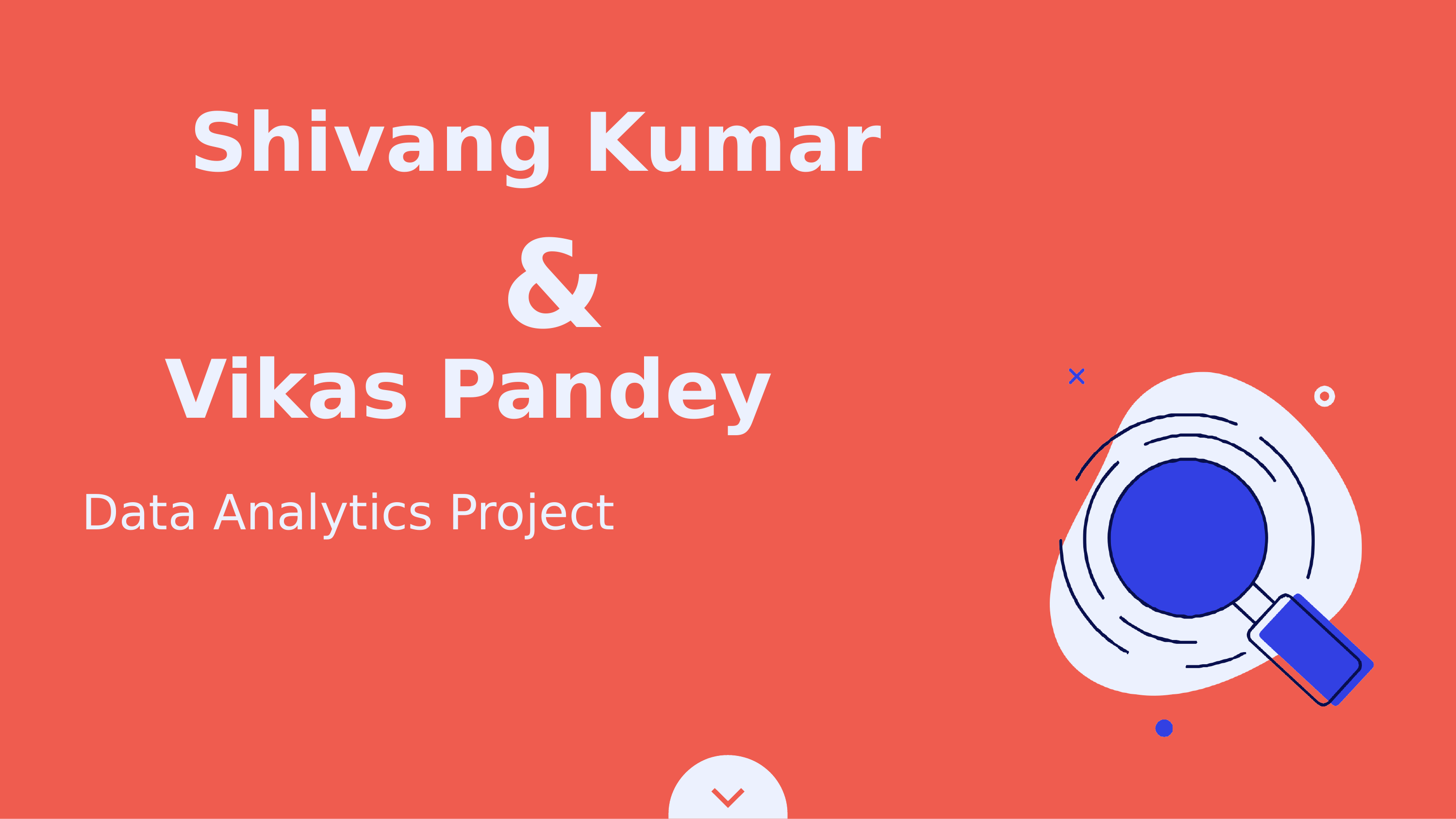

# Shivang Kumar
&
Vikas Pandey
Data Analytics Project